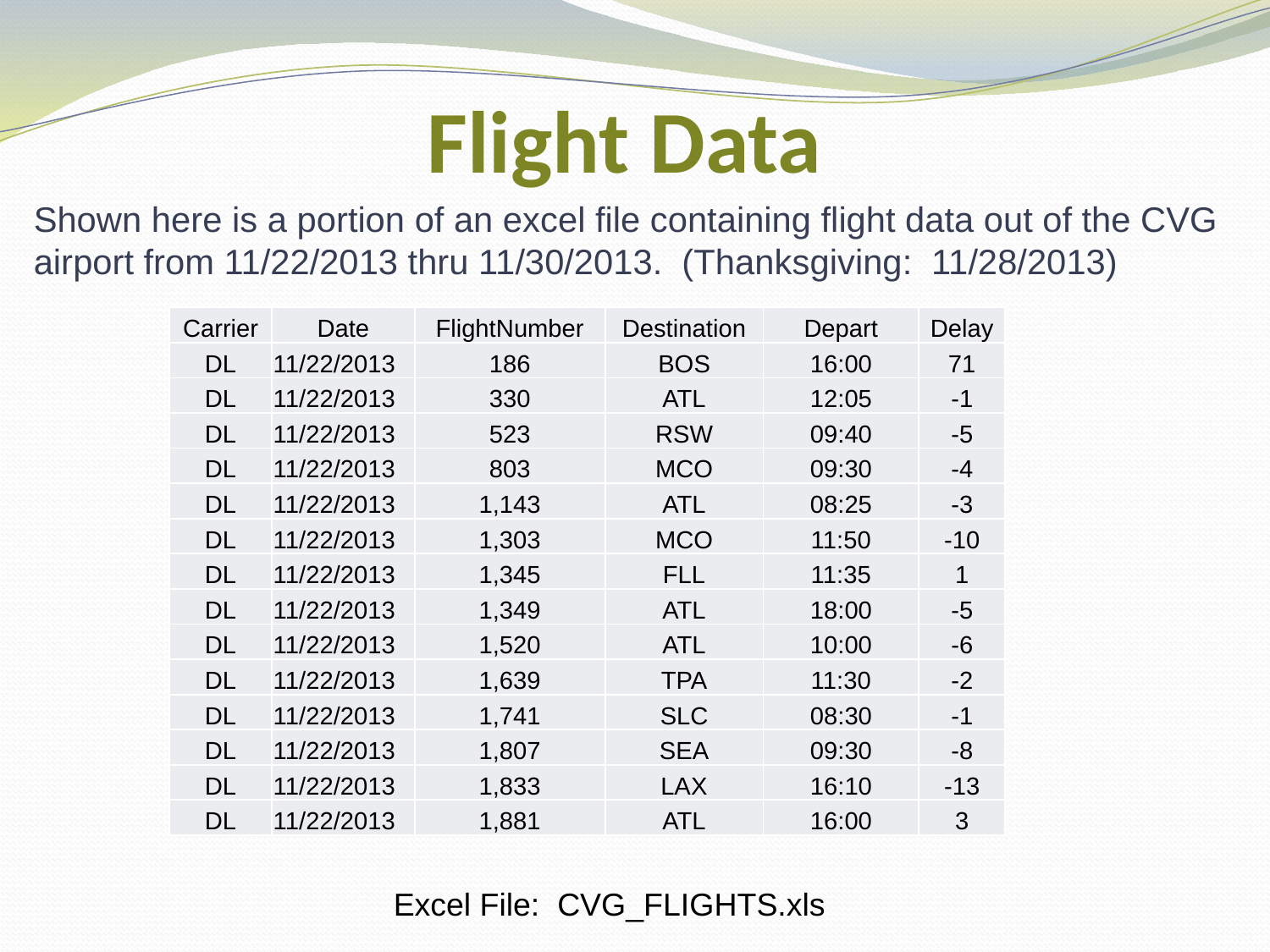

# Flight Data
Shown here is a portion of an excel file containing flight data out of the CVG airport from 11/22/2013 thru 11/30/2013.  (Thanksgiving:  11/28/2013)
| Carrier | Date | FlightNumber | Destination | Depart | Delay |
| --- | --- | --- | --- | --- | --- |
| DL | 11/22/2013 | 186 | BOS | 16:00 | 71 |
| DL | 11/22/2013 | 330 | ATL | 12:05 | -1 |
| DL | 11/22/2013 | 523 | RSW | 09:40 | -5 |
| DL | 11/22/2013 | 803 | MCO | 09:30 | -4 |
| DL | 11/22/2013 | 1,143 | ATL | 08:25 | -3 |
| DL | 11/22/2013 | 1,303 | MCO | 11:50 | -10 |
| DL | 11/22/2013 | 1,345 | FLL | 11:35 | 1 |
| DL | 11/22/2013 | 1,349 | ATL | 18:00 | -5 |
| DL | 11/22/2013 | 1,520 | ATL | 10:00 | -6 |
| DL | 11/22/2013 | 1,639 | TPA | 11:30 | -2 |
| DL | 11/22/2013 | 1,741 | SLC | 08:30 | -1 |
| DL | 11/22/2013 | 1,807 | SEA | 09:30 | -8 |
| DL | 11/22/2013 | 1,833 | LAX | 16:10 | -13 |
| DL | 11/22/2013 | 1,881 | ATL | 16:00 | 3 |
Excel File:  CVG_FLIGHTS.xls